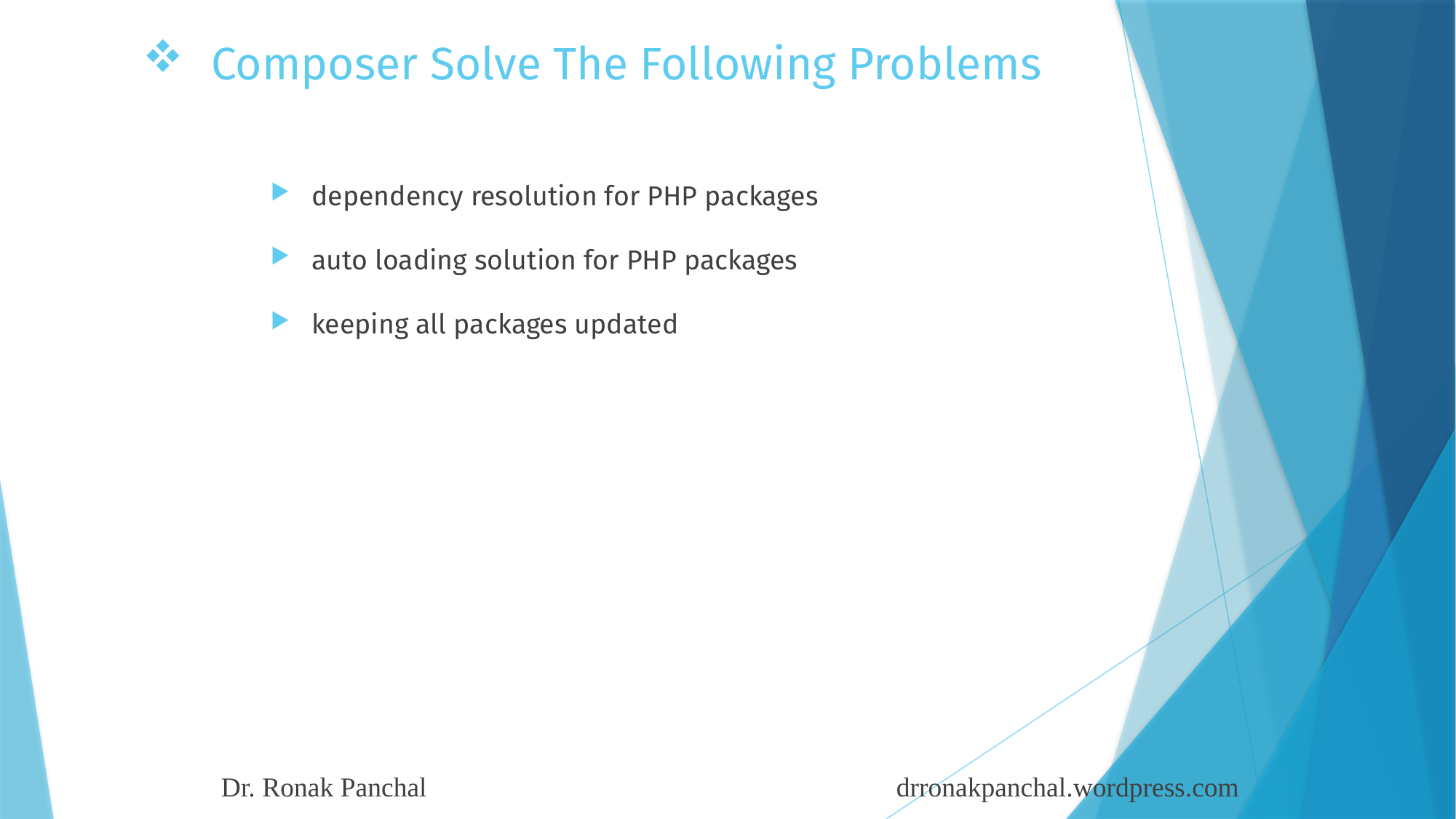

Composer Solve The Following Problems
dependency resolution for PHP packages
auto loading solution for PHP packages
keeping all packages updated

Dr. Ronak Panchal                                                                    drronakpanchal.wordpress.com